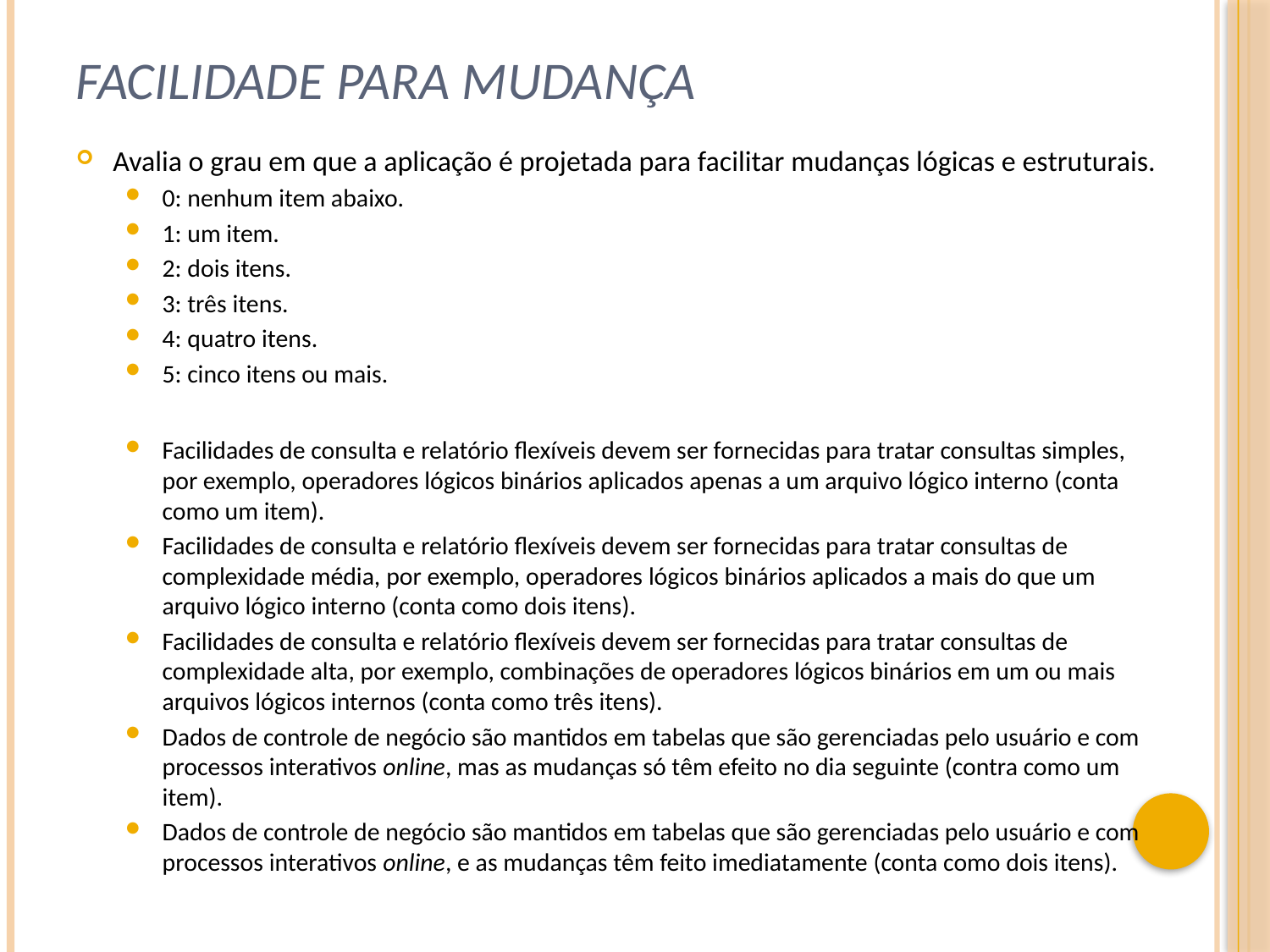

# facilidade para mudança
Avalia o grau em que a aplicação é projetada para facilitar mudanças lógicas e estruturais.
0: nenhum item abaixo.
1: um item.
2: dois itens.
3: três itens.
4: quatro itens.
5: cinco itens ou mais.

Facilidades de consulta e relatório flexíveis devem ser fornecidas para tratar consultas simples, por exemplo, operadores lógicos binários aplicados apenas a um arquivo lógico interno (conta como um item).
Facilidades de consulta e relatório flexíveis devem ser fornecidas para tratar consultas de complexidade média, por exemplo, operadores lógicos binários aplicados a mais do que um arquivo lógico interno (conta como dois itens).
Facilidades de consulta e relatório flexíveis devem ser fornecidas para tratar consultas de complexidade alta, por exemplo, combinações de operadores lógicos binários em um ou mais arquivos lógicos internos (conta como três itens).
Dados de controle de negócio são mantidos em tabelas que são gerenciadas pelo usuário e com processos interativos online, mas as mudanças só têm efeito no dia seguinte (contra como um item).
Dados de controle de negócio são mantidos em tabelas que são gerenciadas pelo usuário e com processos interativos online, e as mudanças têm feito imediatamente (conta como dois itens).